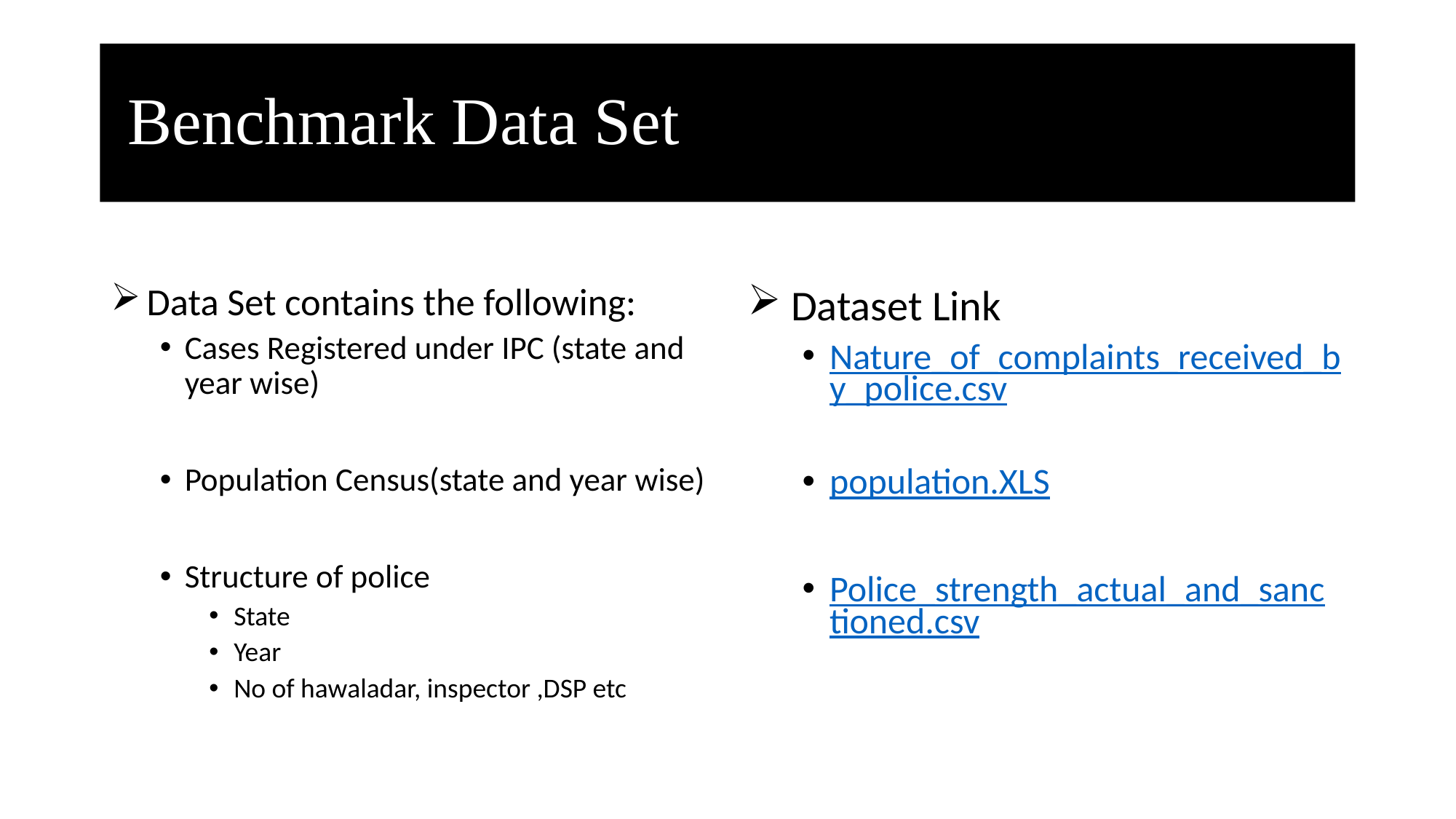

# Benchmark Data Set

 Data Set contains the following:
Cases Registered under IPC (state and year wise)

Population Census(state and year wise)

Structure of police
State
Year
No of hawaladar, inspector ,DSP etc

 Dataset Link
Nature_of_complaints_received_by_police.csv

population.XLS

Police_strength_actual_and_sanctioned.csv
Prashant Dhirendra